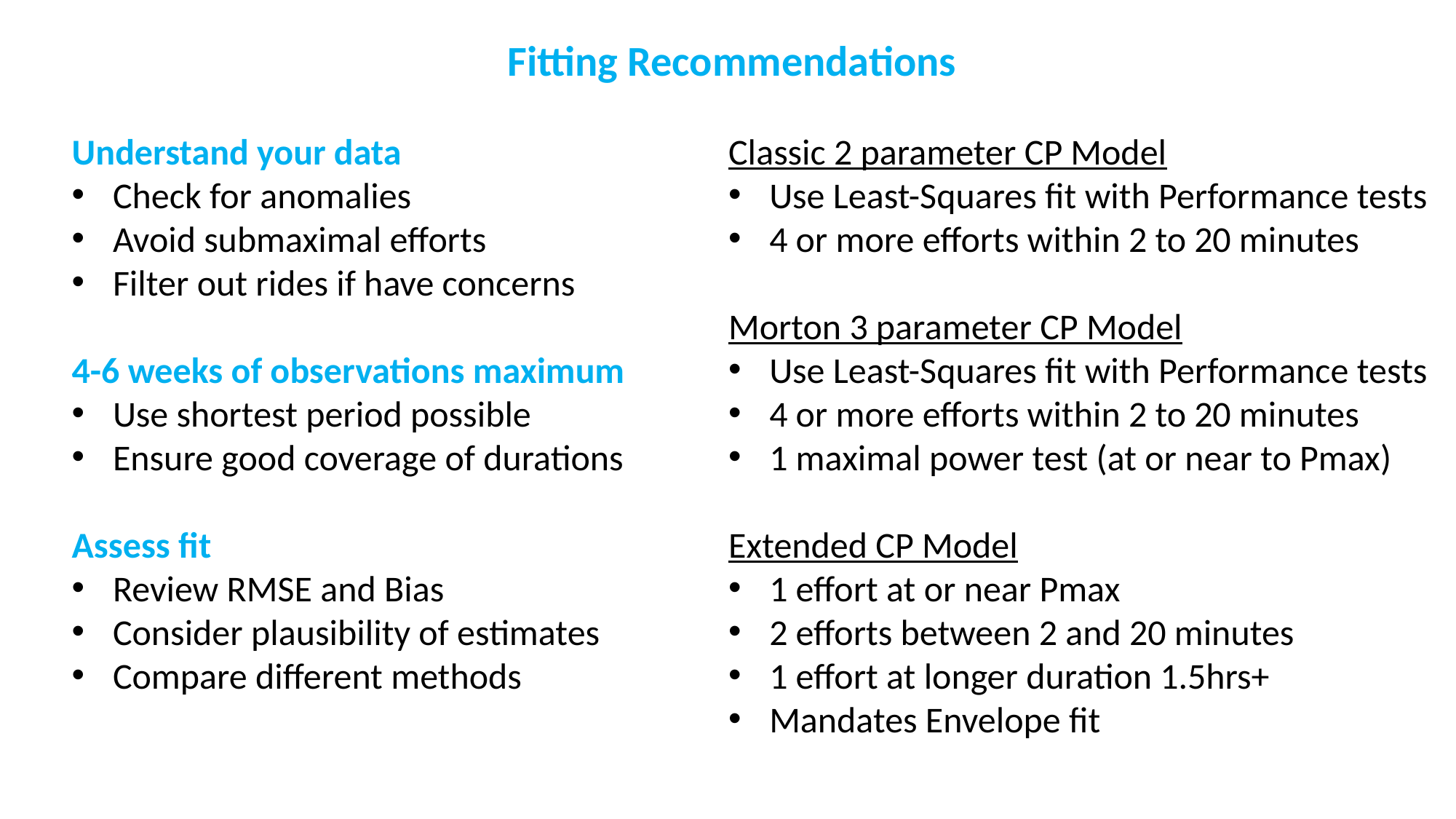

Fitting Recommendations
Understand your data
Check for anomalies
Avoid submaximal efforts
Filter out rides if have concerns

4-6 weeks of observations maximum
Use shortest period possible
Ensure good coverage of durations

Assess fit
Review RMSE and Bias
Consider plausibility of estimates
Compare different methods
Classic 2 parameter CP Model
Use Least-Squares fit with Performance tests
4 or more efforts within 2 to 20 minutes

Morton 3 parameter CP Model
Use Least-Squares fit with Performance tests
4 or more efforts within 2 to 20 minutes
1 maximal power test (at or near to Pmax)

Extended CP Model
1 effort at or near Pmax
2 efforts between 2 and 20 minutes
1 effort at longer duration 1.5hrs+
Mandates Envelope fit